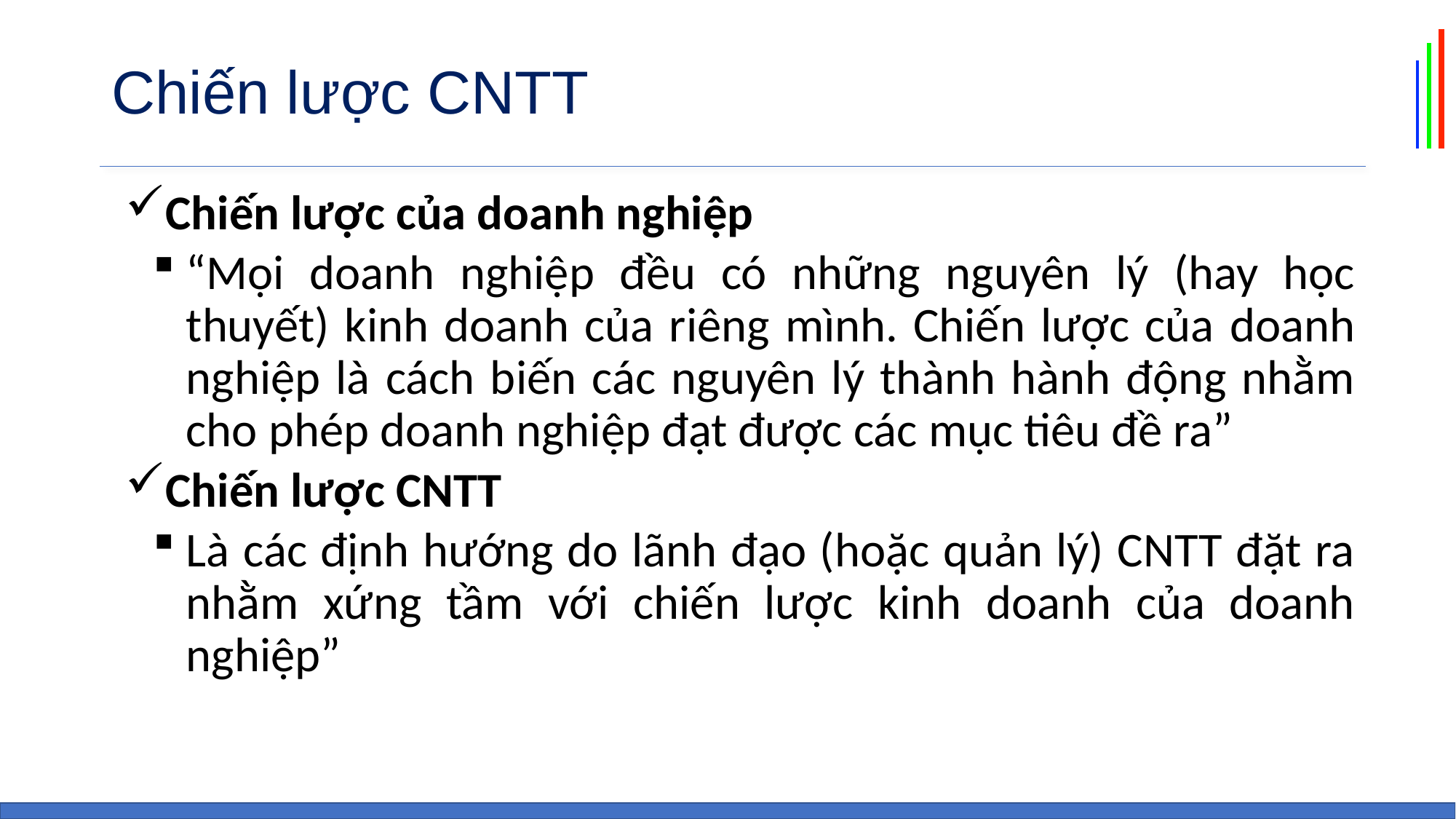

# Chiến lược CNTT
Chiến lược của doanh nghiệp
“Mọi doanh nghiệp đều có những nguyên lý (hay học thuyết) kinh doanh của riêng mình. Chiến lược của doanh nghiệp là cách biến các nguyên lý thành hành động nhằm cho phép doanh nghiệp đạt được các mục tiêu đề ra”
Chiến lược CNTT
Là các định hướng do lãnh đạo (hoặc quản lý) CNTT đặt ra nhằm xứng tầm với chiến lược kinh doanh của doanh nghiệp”